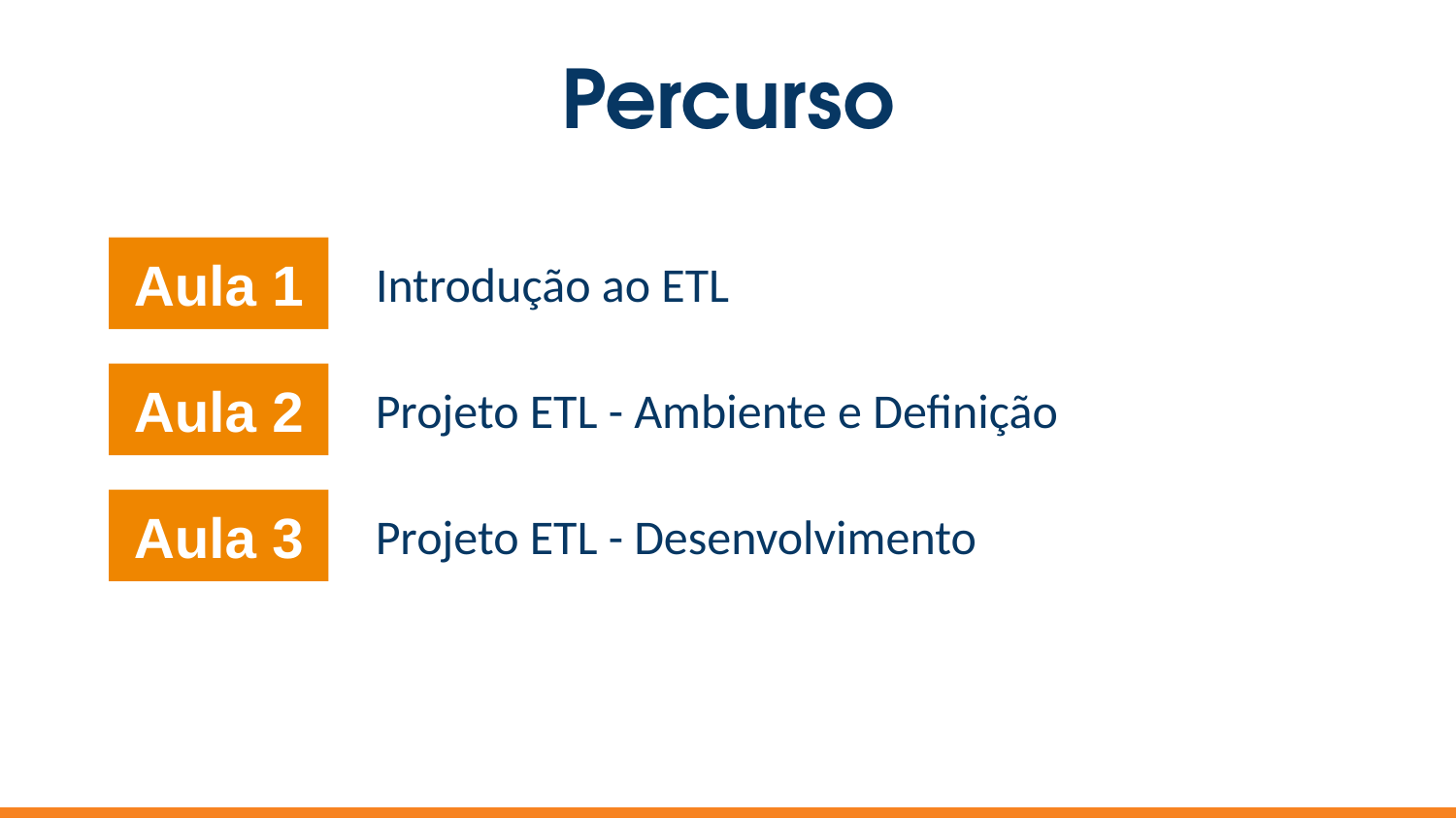

Percurso
Aula 1
Introdução ao ETL
Aula 2
Projeto ETL - Ambiente e Definição
Aula 3
Projeto ETL - Desenvolvimento